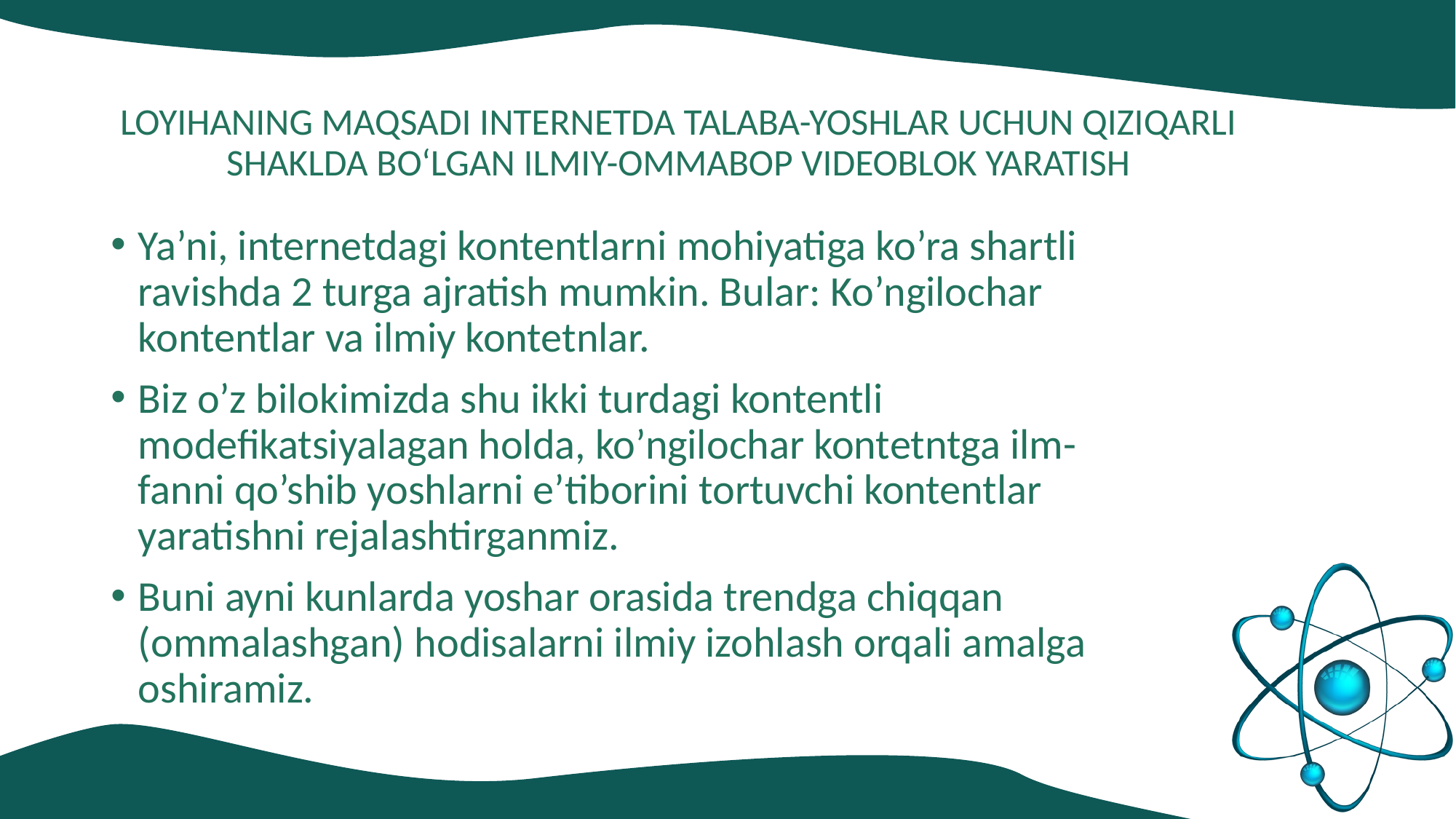

# LOYIHANING MAQSADI INTERNETDA TALABA-YOSHLAR UCHUN QIZIQARLI SHAKLDA BO‘LGAN ILMIY-OMMABOP VIDEOBLOK YARATISH
Ya’ni, internetdagi kontentlarni mohiyatiga ko’ra shartli ravishda 2 turga ajratish mumkin. Bular: Ko’ngilochar kontentlar va ilmiy kontetnlar.
Biz o’z bilokimizda shu ikki turdagi kontentli modefikatsiyalagan holda, ko’ngilochar kontetntga ilm-fanni qo’shib yoshlarni e’tiborini tortuvchi kontentlar yaratishni rejalashtirganmiz.
Buni ayni kunlarda yoshar orasida trendga chiqqan (ommalashgan) hodisalarni ilmiy izohlash orqali amalga oshiramiz.